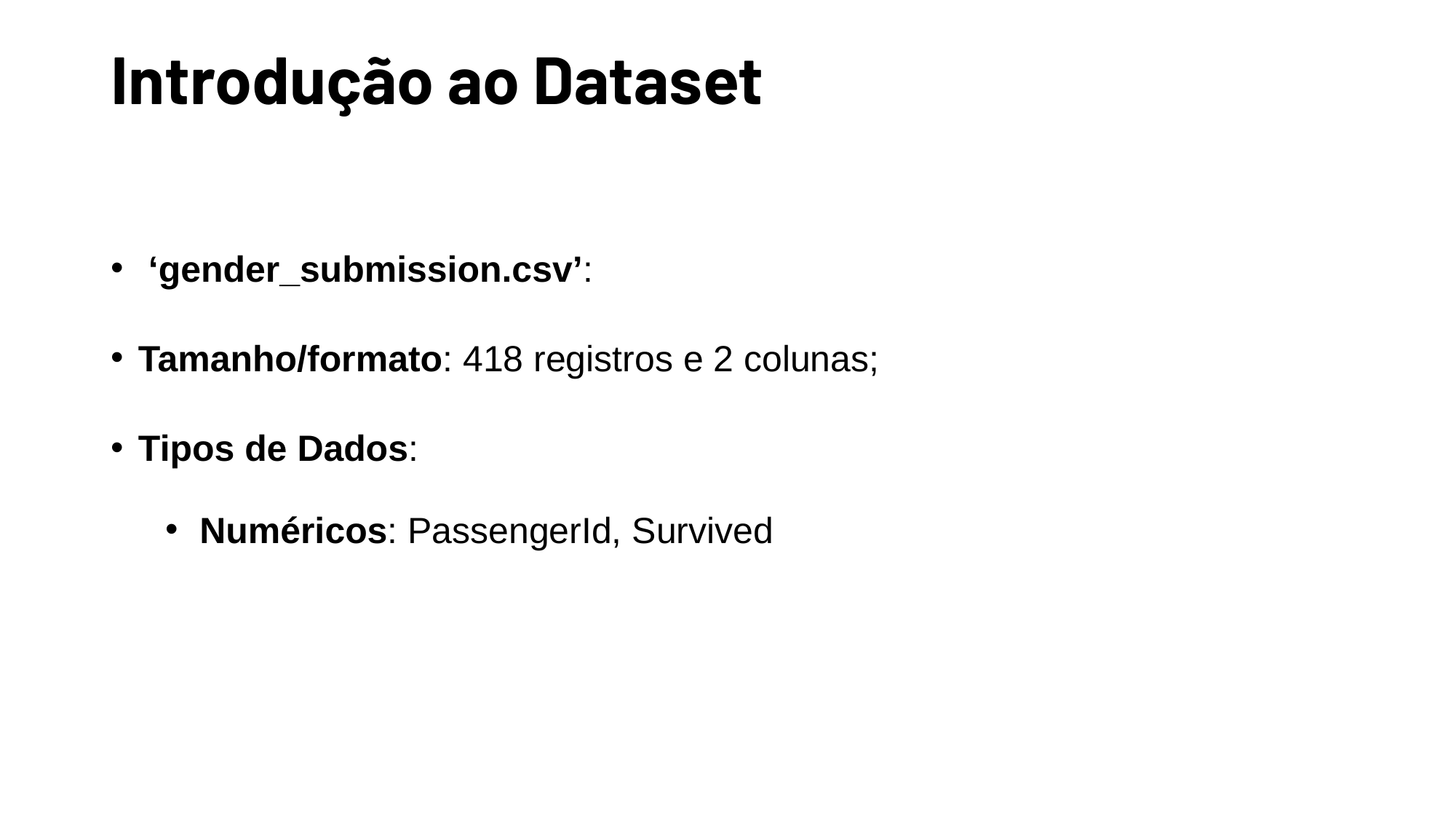

# Introdução ao Dataset
 ‘gender_submission.csv’:
Tamanho/formato: 418 registros e 2 colunas;
Tipos de Dados:
Numéricos: PassengerId, Survived